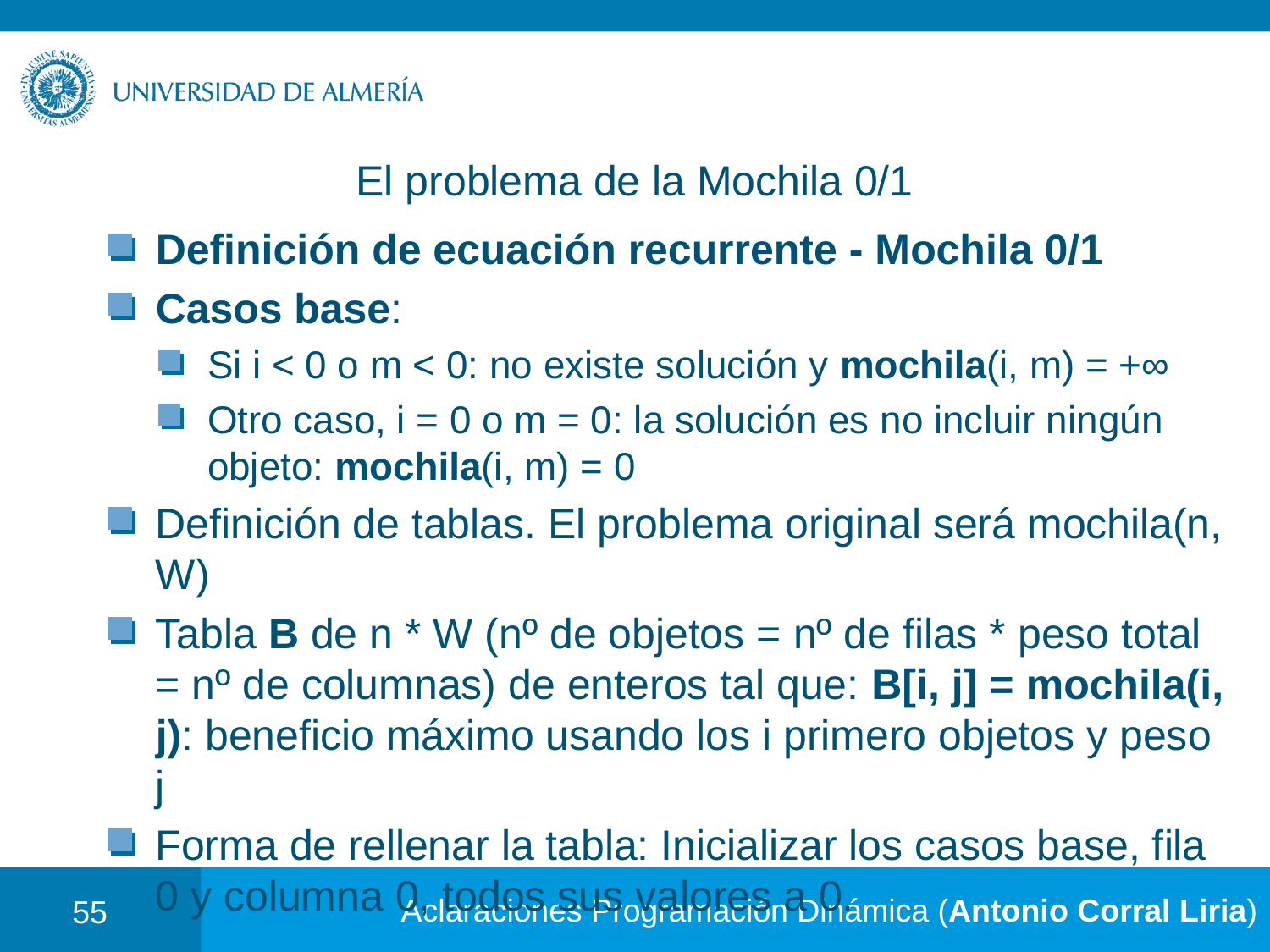

# El problema de la Mochila 0/1
Definición de ecuación recurrente - Mochila 0/1
Casos base:
Si i < 0 o m < 0: no existe solución y mochila(i, m) = +∞
Otro caso, i = 0 o m = 0: la solución es no incluir ningún objeto: mochila(i, m) = 0
Definición de tablas. El problema original será mochila(n, W)
Tabla B de n * W (nº de objetos = nº de filas * peso total = nº de columnas) de enteros tal que: B[i, j] = mochila(i, j): beneficio máximo usando los i primero objetos y peso j
Forma de rellenar la tabla: Inicializar los casos base, fila 0 y columna 0, todos sus valores a 0.
55